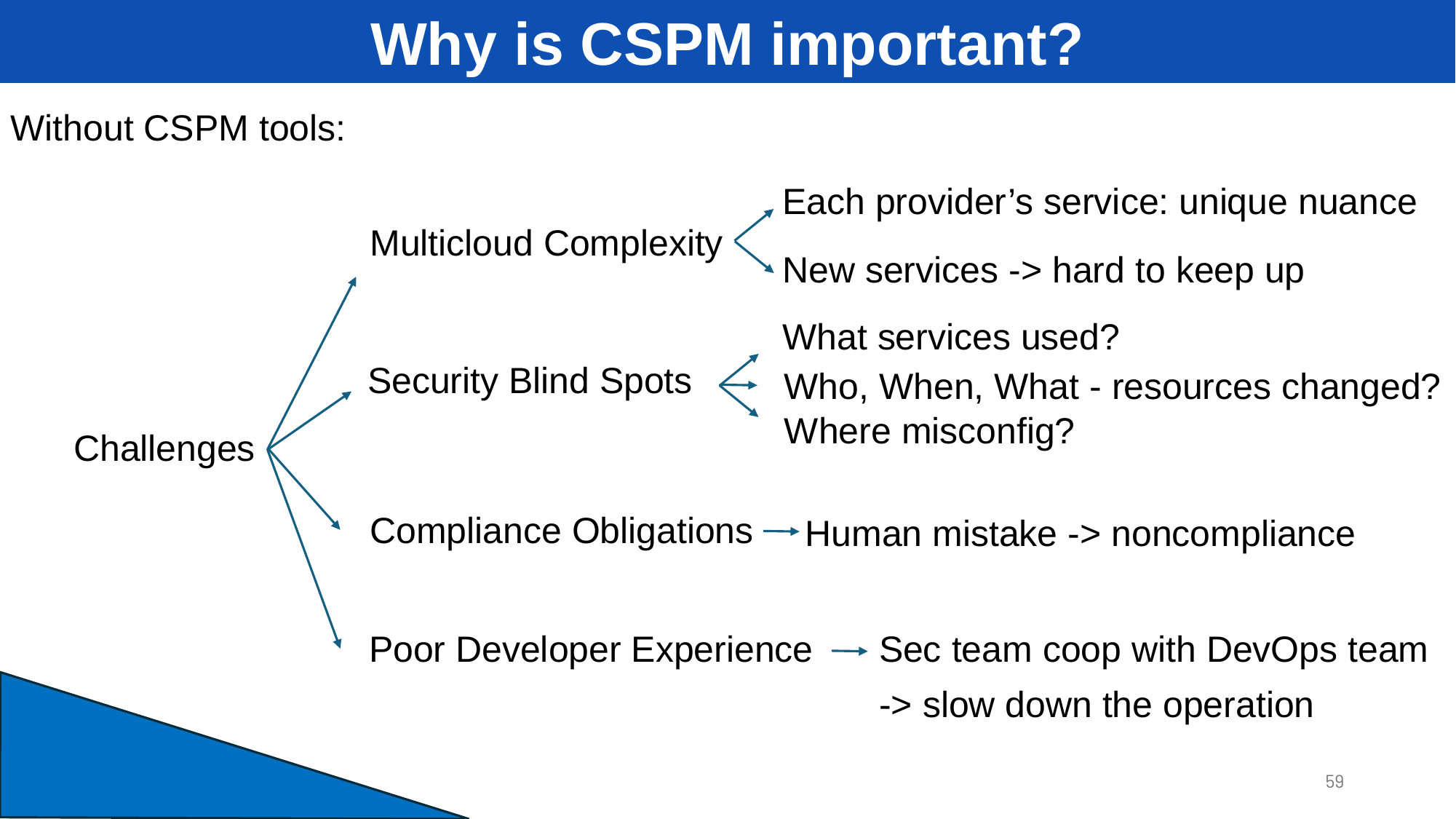

Why is CSPM important?
Without CSPM tools:
Each provider’s service: unique nuance
Multicloud Complexity
New services -> hard to keep up
What services used?
Security Blind Spots
Who, When, What - resources changed?
Where misconfig?
Challenges
Compliance Obligations
Human mistake -> noncompliance
Sec team coop with DevOps team
Poor Developer Experience

-> slow down the operation
59